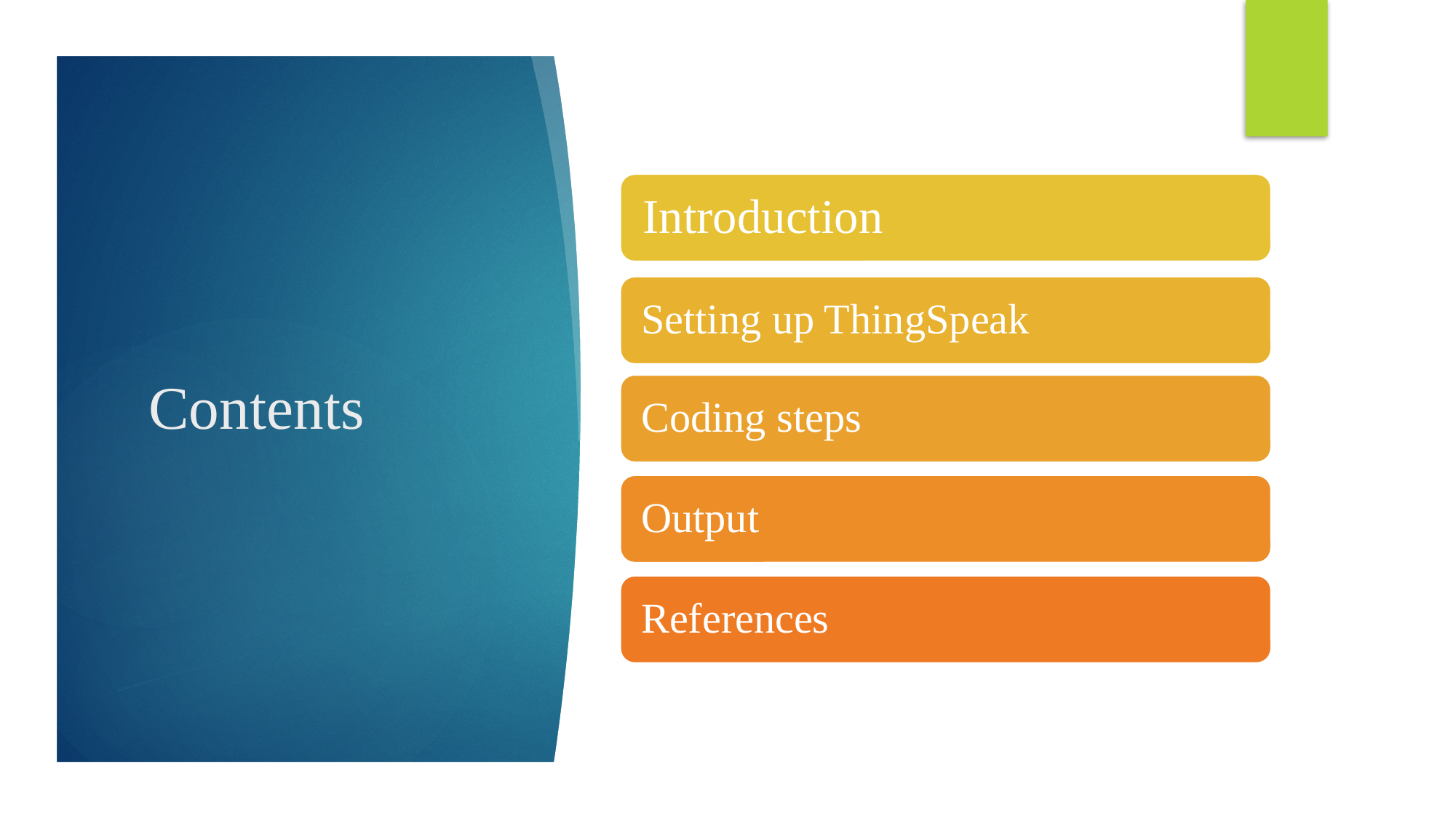

# Contents
Introduction
Setting up ThingSpeak
Coding steps
Output
References